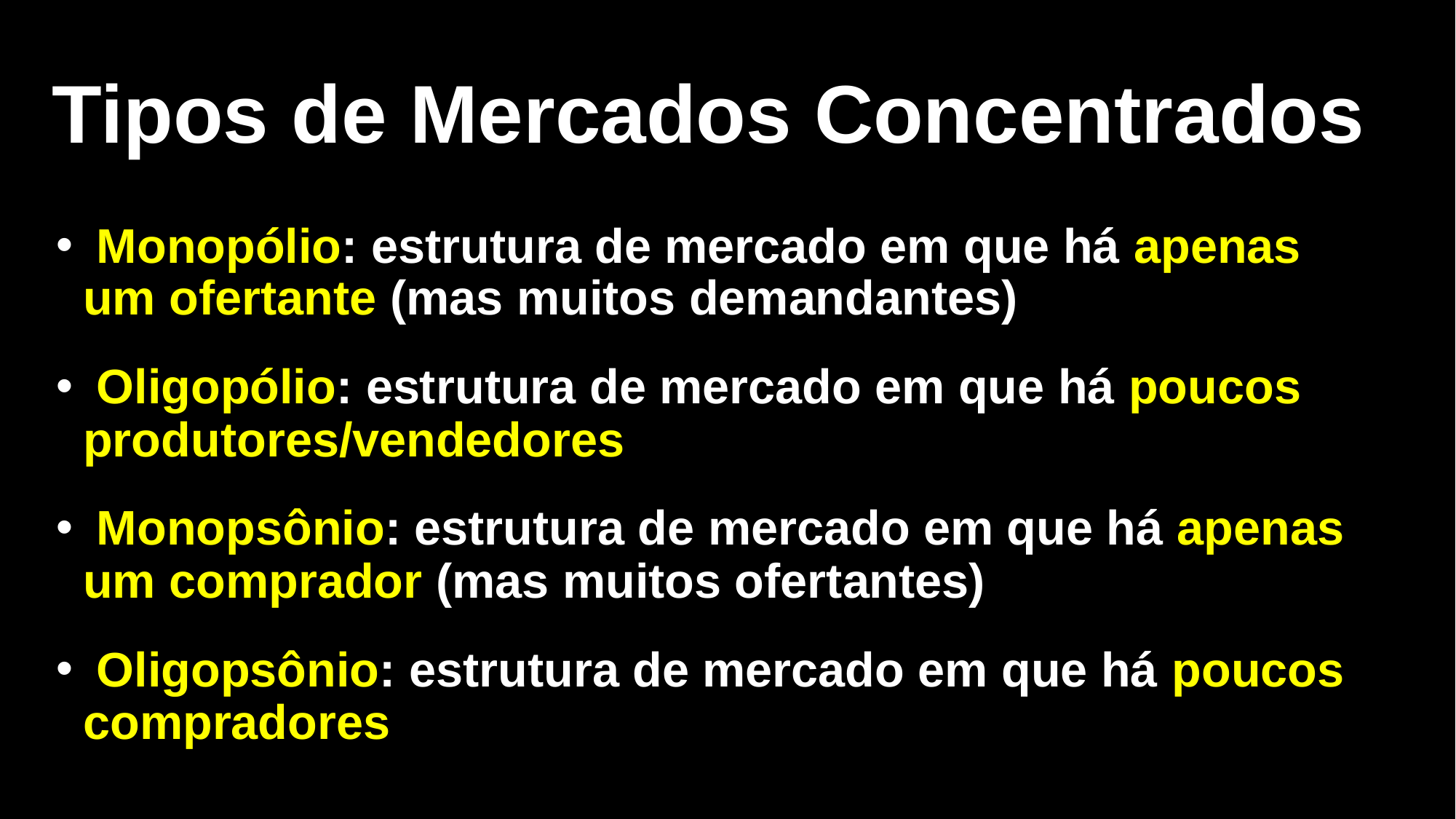

# Tipos de Mercados Concentrados
 Monopólio: estrutura de mercado em que há apenas um ofertante (mas muitos demandantes)
 Oligopólio: estrutura de mercado em que há poucos produtores/vendedores
 Monopsônio: estrutura de mercado em que há apenas um comprador (mas muitos ofertantes)
 Oligopsônio: estrutura de mercado em que há poucos compradores